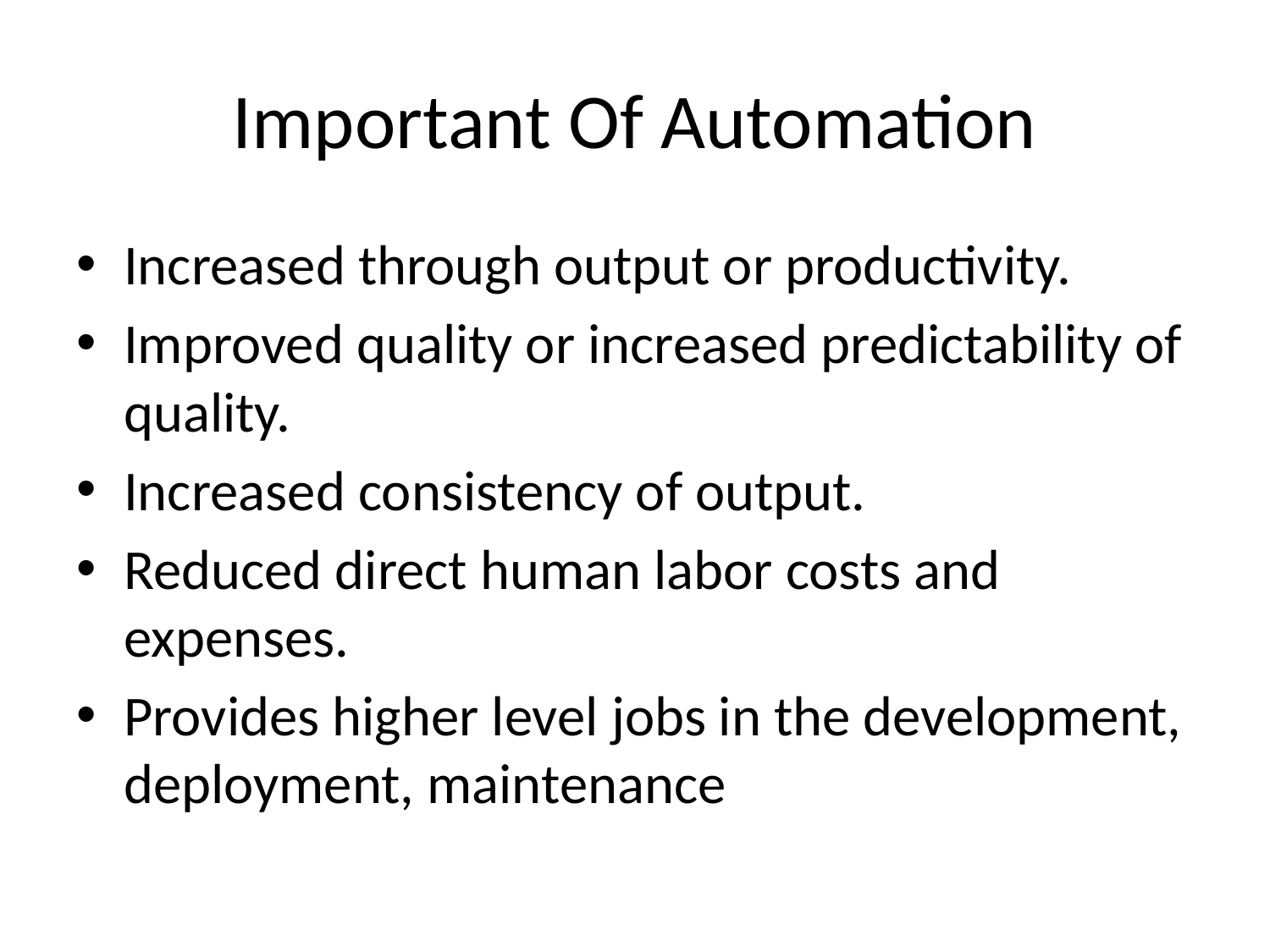

# Important Of Automation
Increased through output or productivity.
Improved quality or increased predictability of quality.
Increased consistency of output.
Reduced direct human labor costs and expenses.
Provides higher level jobs in the development, deployment, maintenance